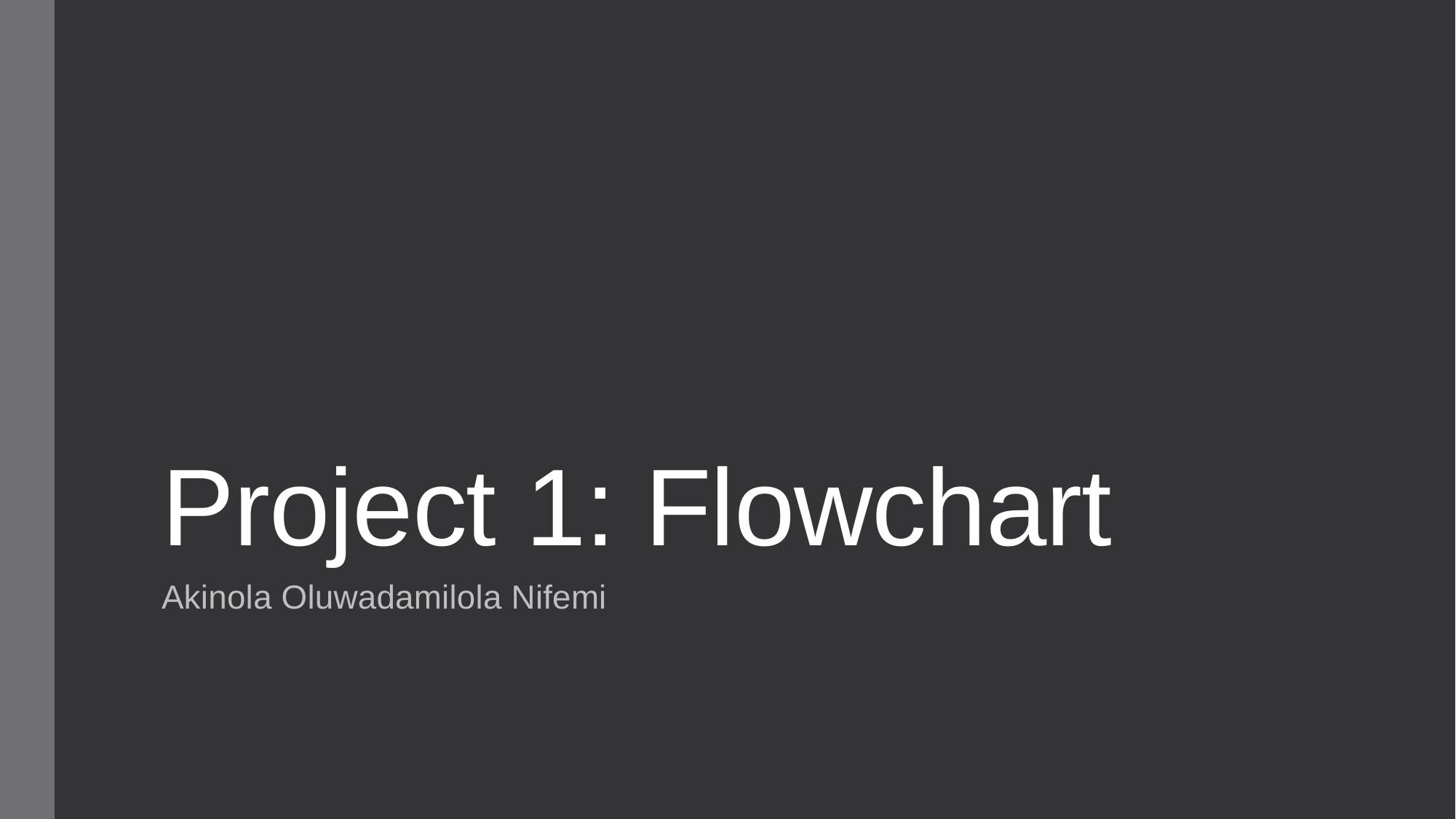

# Project 1: Flowchart
Akinola Oluwadamilola Nifemi